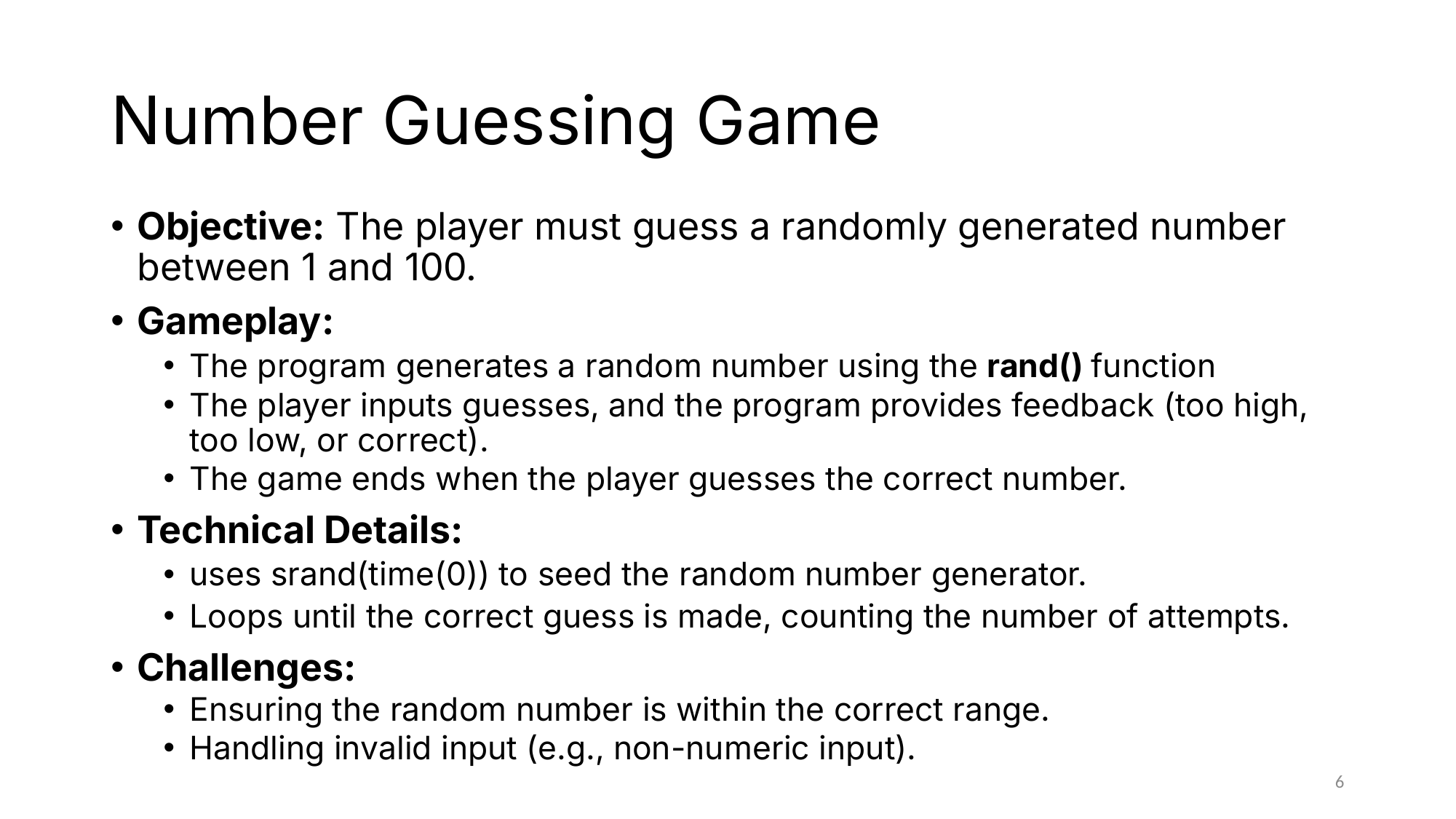

# Number Guessing Game
Objective: The player must guess a randomly generated number between 1 and 100.
Gameplay:
The program generates a random number using the rand() function
The player inputs guesses, and the program provides feedback (too high, too low, or correct).
The game ends when the player guesses the correct number.
Technical Details:
uses srand(time(0)) to seed the random number generator.
Loops until the correct guess is made, counting the number of attempts.
Challenges:
Ensuring the random number is within the correct range.
Handling invalid input (e.g., non-numeric input).

6